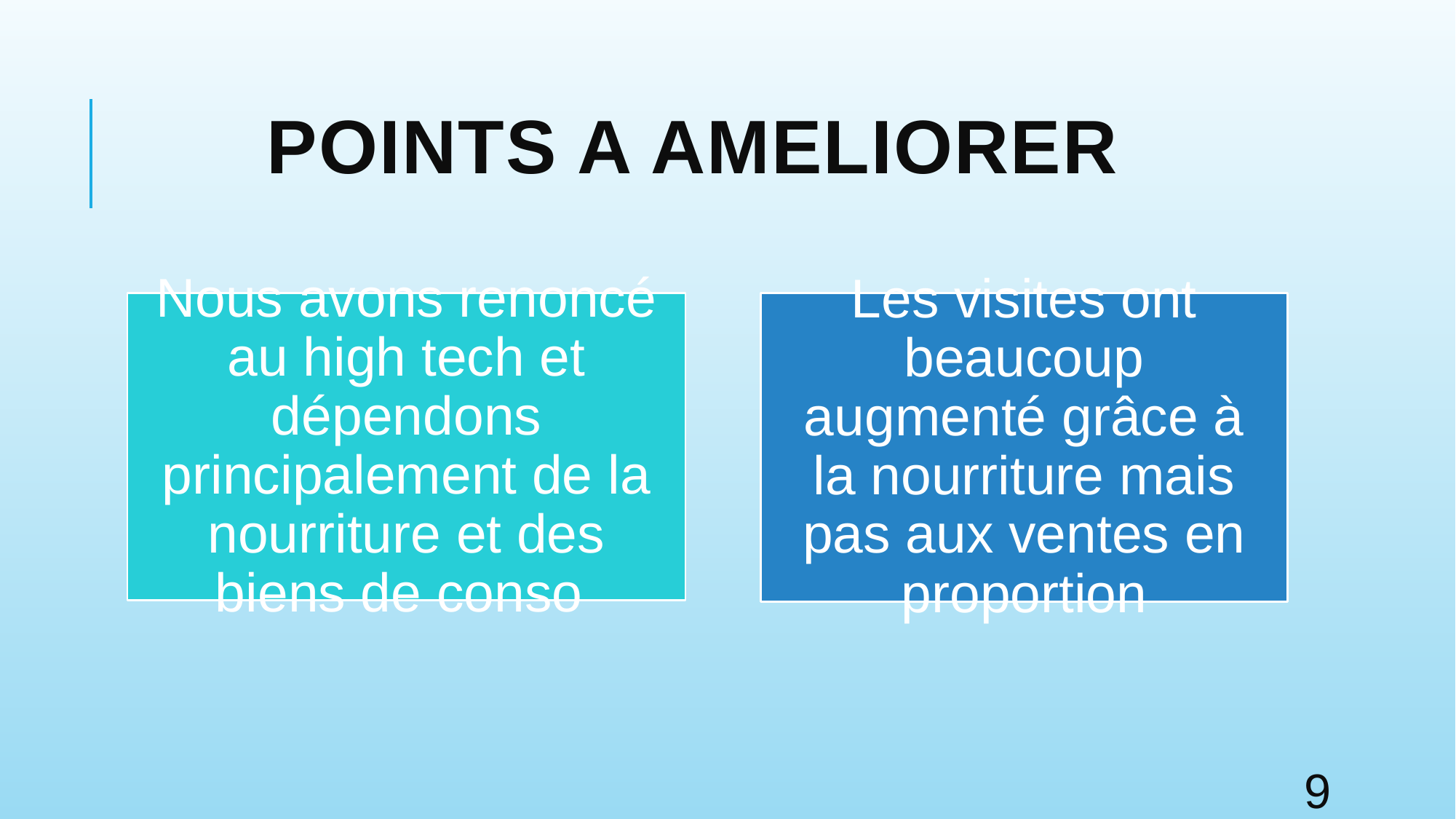

# points a ameliorer
Les visites ont beaucoup augmenté grâce à la nourriture mais pas aux ventes en proportion
Nous avons renoncé au high tech et dépendons principalement de la nourriture et des biens de conso
9